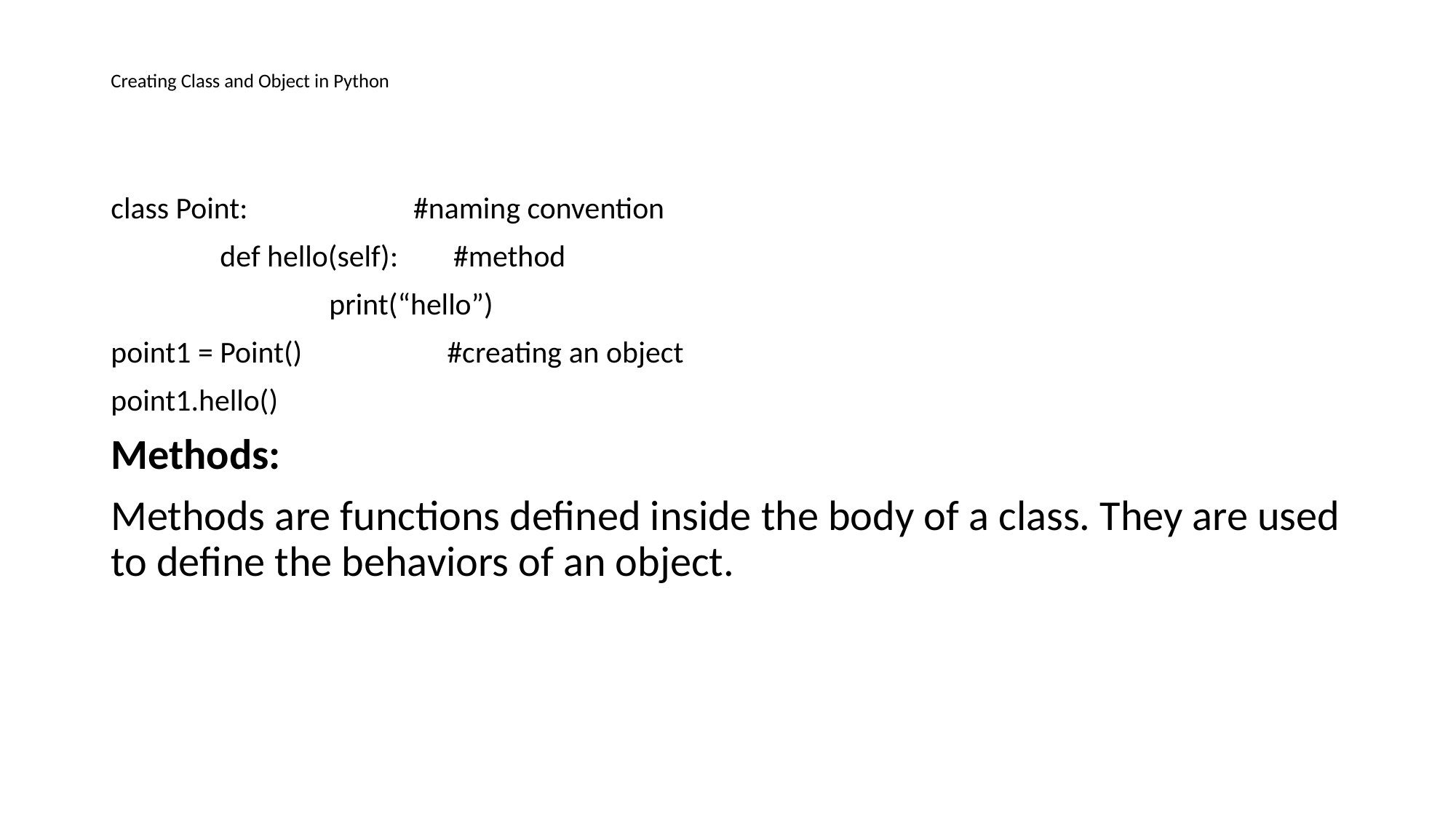

# Creating Class and Object in Python

class Point:                        #naming convention
	def hello(self):        #method
		print(“hello”)
point1 = Point()                     #creating an object
point1.hello()
Methods:
Methods are functions defined inside the body of a class. They are used to define the behaviors of an object.